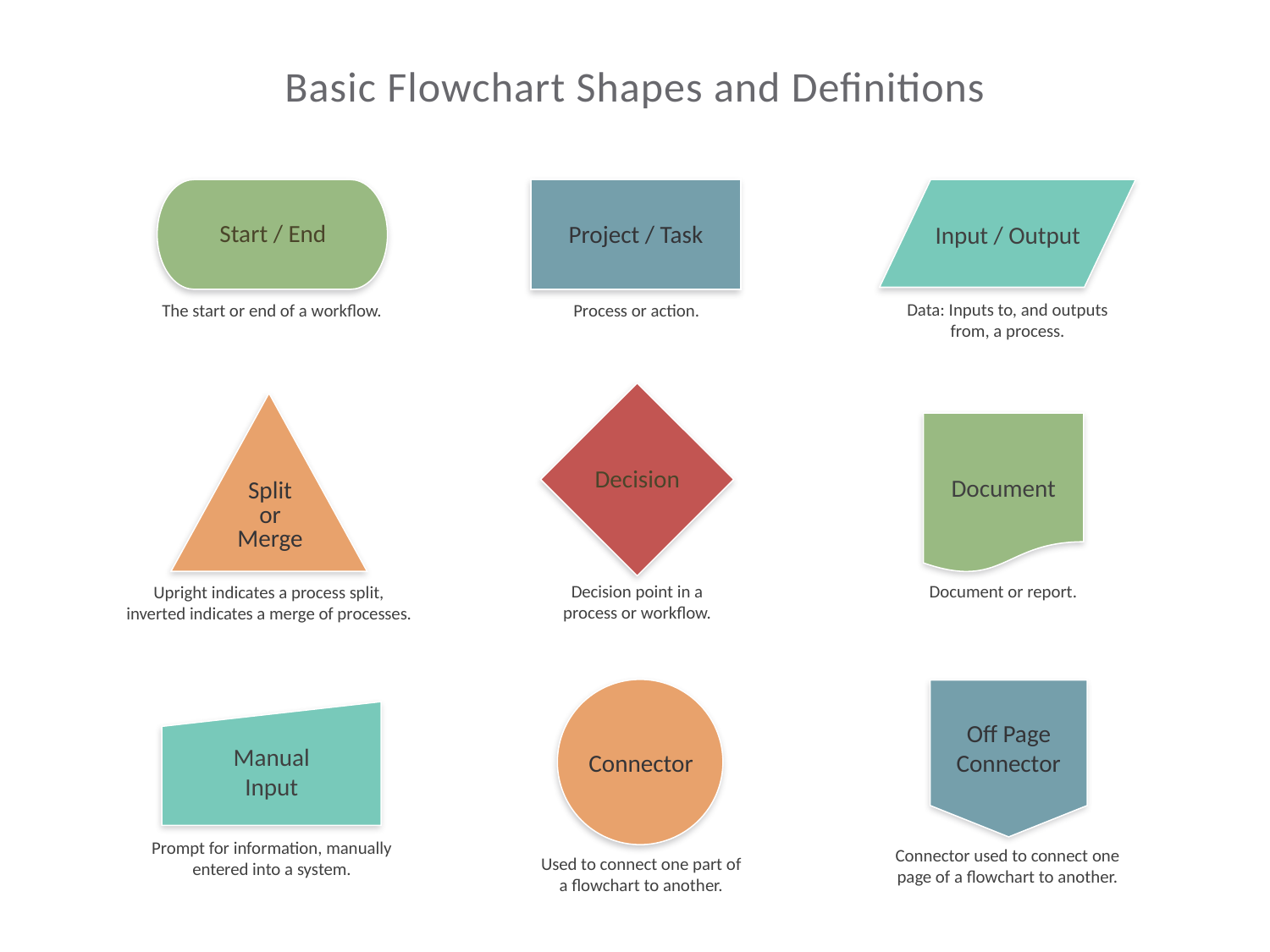

Basic Flowchart Shapes and Definitions

Start / End
The start or end of a workflow.

Project / Task
Process or action.

Input / Output
Data: Inputs to, and outputs from, a process.

Decision
Decision point in a process or workflow.

Split
or
Merge
Upright indicates a process split, inverted indicates a merge of processes.

Document
Document or report.

Connector
Used to connect one part of a flowchart to another.

Off Page
Connector
Connector used to connect one page of a flowchart to another.

Manual
Input
Prompt for information, manually entered into a system.